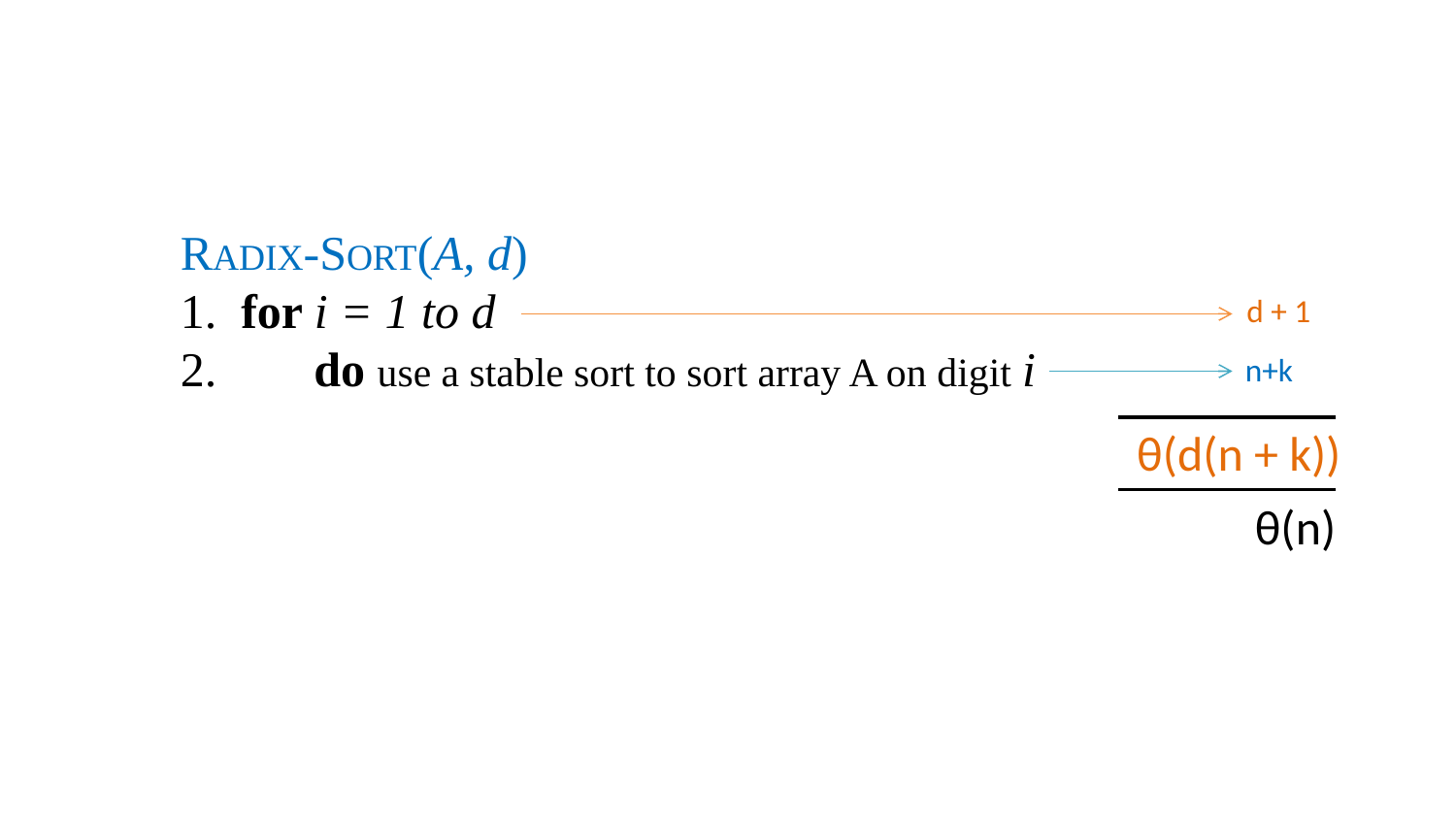

RADIX-SORT(A, d)
1.  for i = 1 to d
2.        do use a stable sort to sort array A on digit i
d + 1
n+k
θ(d(n + k))
θ(n)